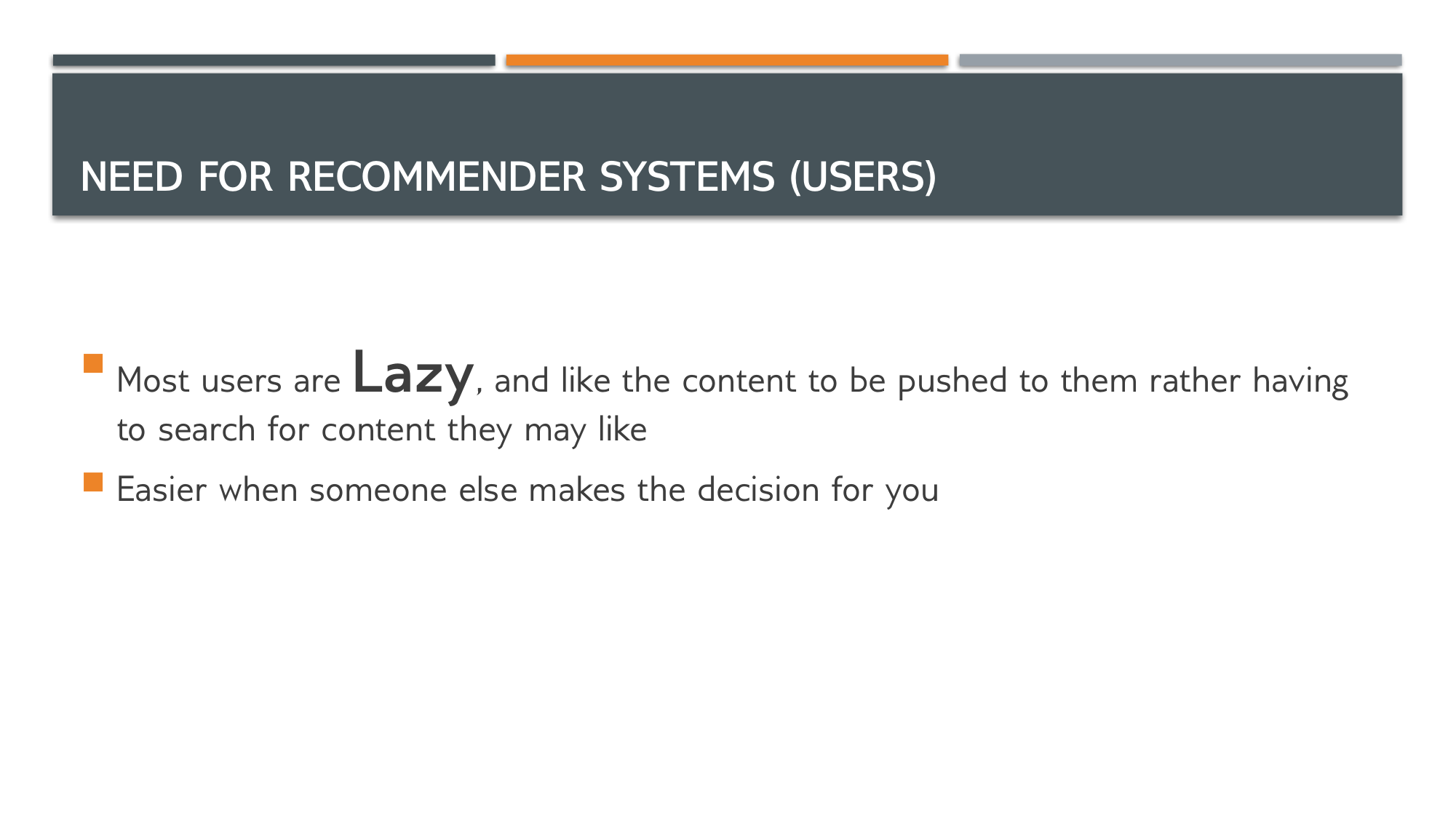

# Need for Recommender Systems (Users)
Most users are Lazy, and like the content to be pushed to them rather having to search for content they may like
Easier when someone else makes the decision for you